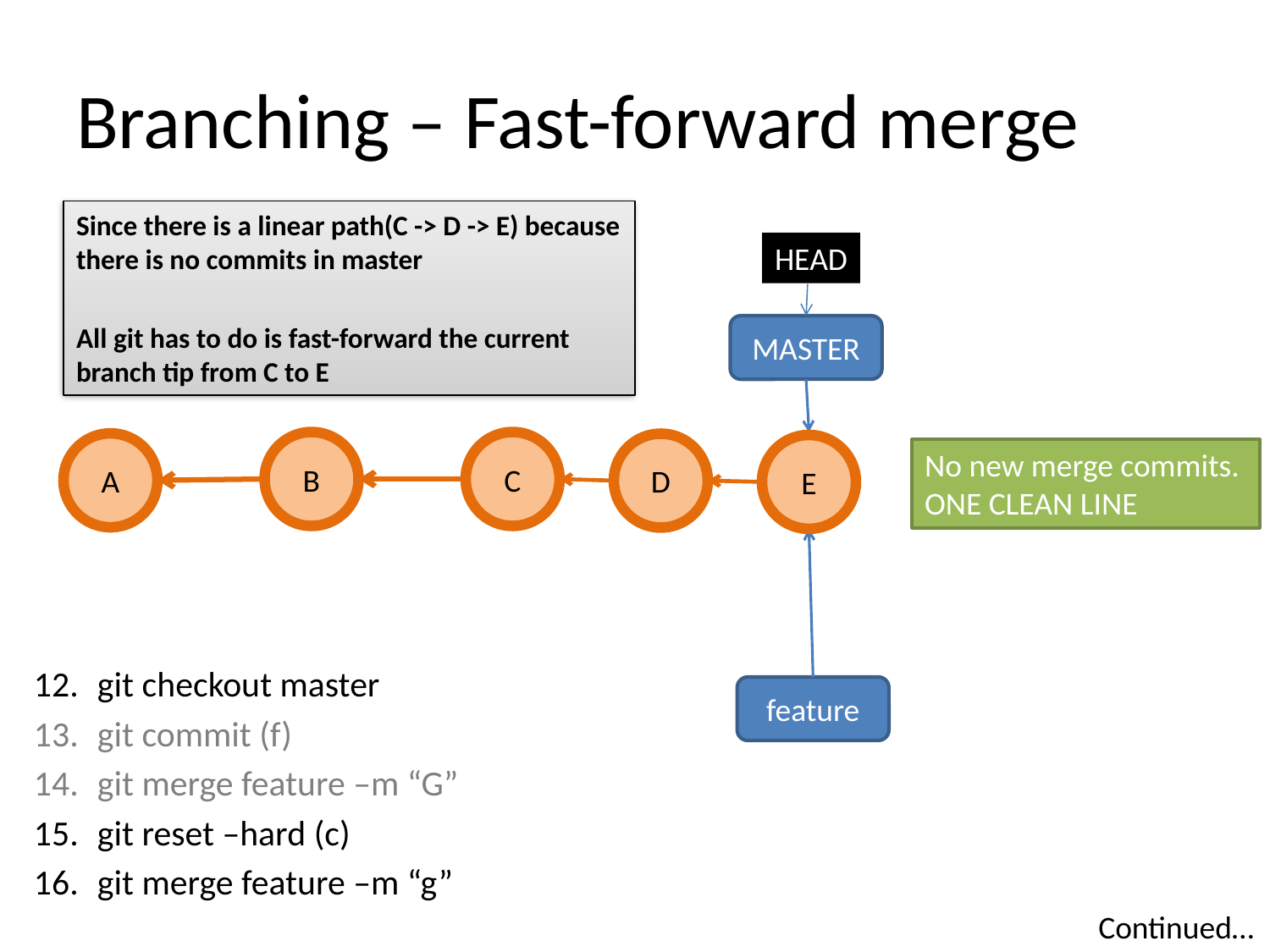

# Branching – Fast-forward merge
Since there is a linear path(C -> D -> E) because there is no commits in master

All git has to do is fast-forward the current branch tip from C to E
HEAD
MASTER
B
C
A
D
E
No new merge commits.
ONE CLEAN LINE
git checkout master
git commit (f)
git merge feature –m “G”
git reset –hard (c)
git merge feature –m “g”

feature
Continued…